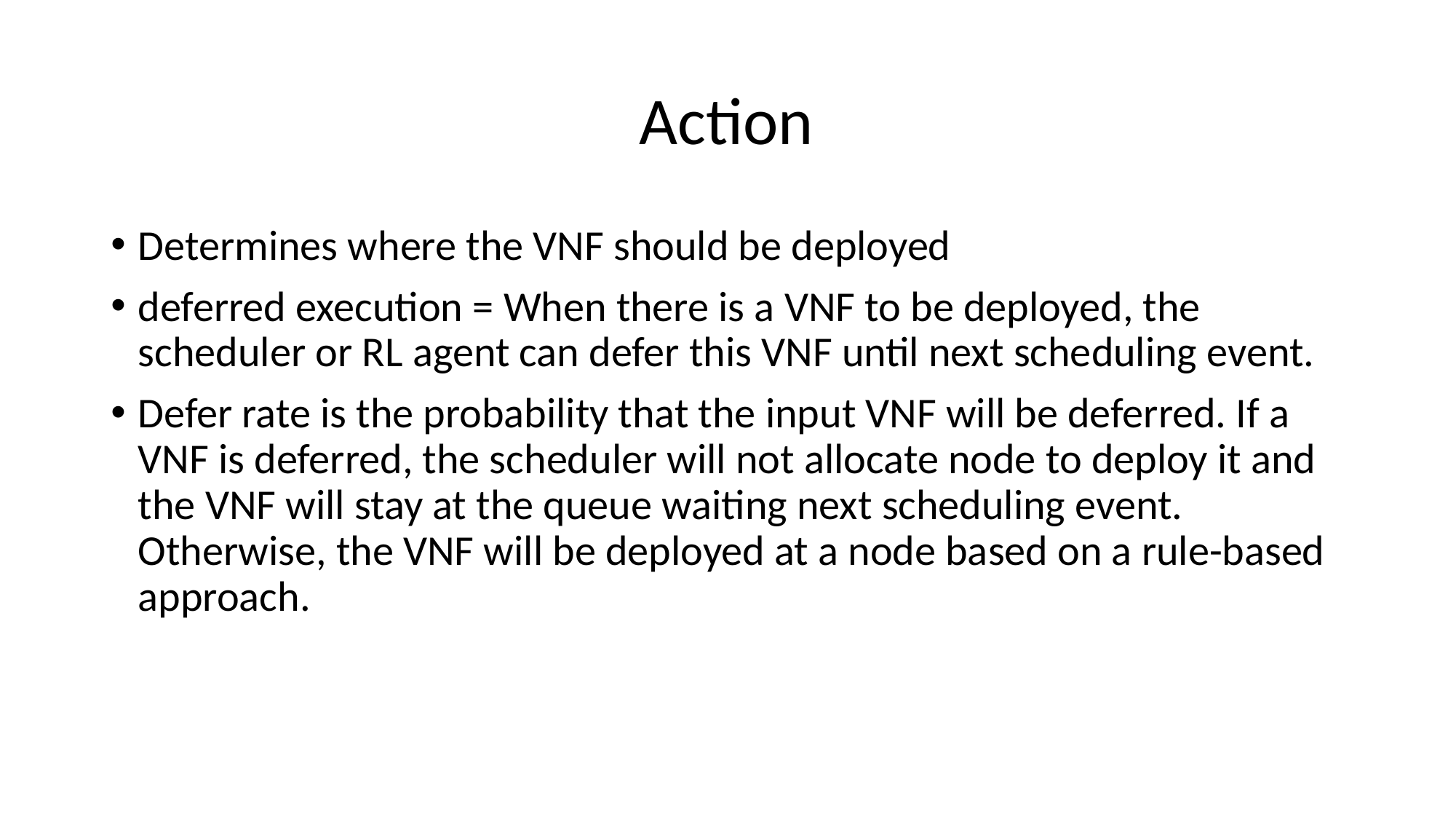

# Action
Determines where the VNF should be deployed
deferred execution = When there is a VNF to be deployed, the scheduler or RL agent can defer this VNF until next scheduling event.
Defer rate is the probability that the input VNF will be deferred. If a VNF is deferred, the scheduler will not allocate node to deploy it and the VNF will stay at the queue waiting next scheduling event. Otherwise, the VNF will be deployed at a node based on a rule-based approach.